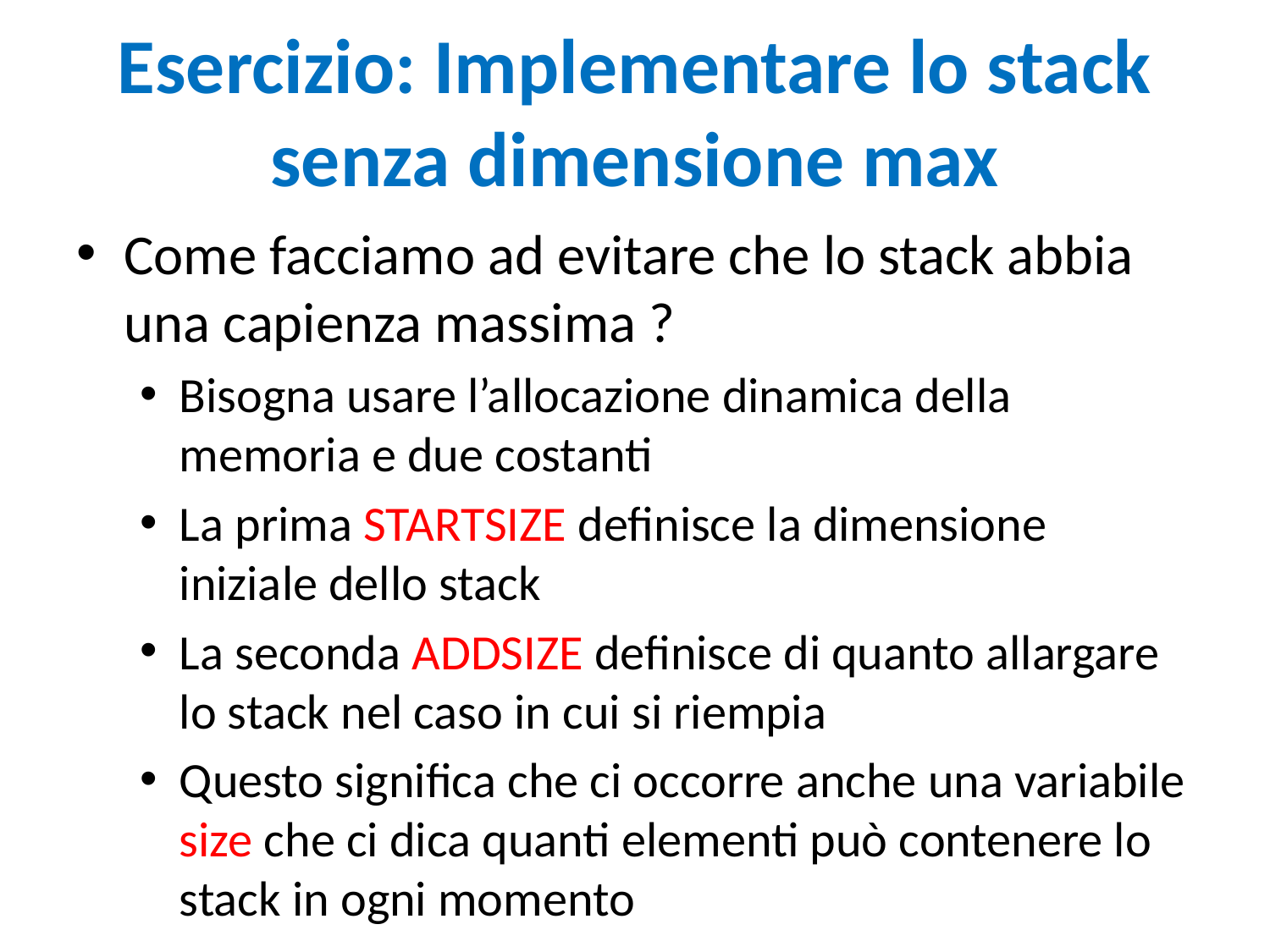

# Esercizio: Implementare lo stack senza dimensione max
Come facciamo ad evitare che lo stack abbia una capienza massima ?
Bisogna usare l’allocazione dinamica della memoria e due costanti
La prima STARTSIZE definisce la dimensione iniziale dello stack
La seconda ADDSIZE definisce di quanto allargare lo stack nel caso in cui si riempia
Questo significa che ci occorre anche una variabile size che ci dica quanti elementi può contenere lo stack in ogni momento